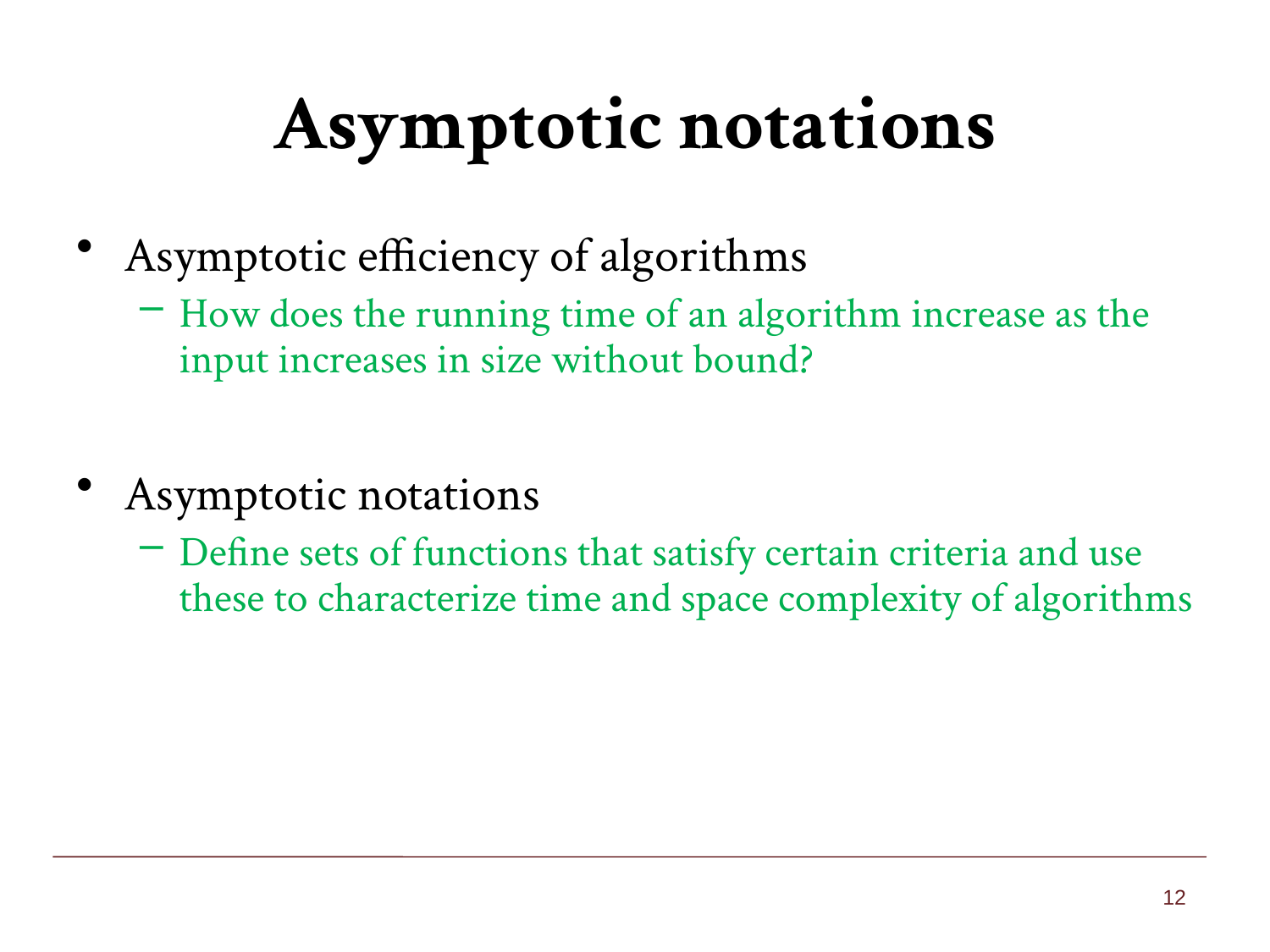

# Asymptotic notations
Asymptotic efficiency of algorithms
How does the running time of an algorithm increase as the input increases in size without bound?

Asymptotic notations
Define sets of functions that satisfy certain criteria and use these to characterize time and space complexity of algorithms